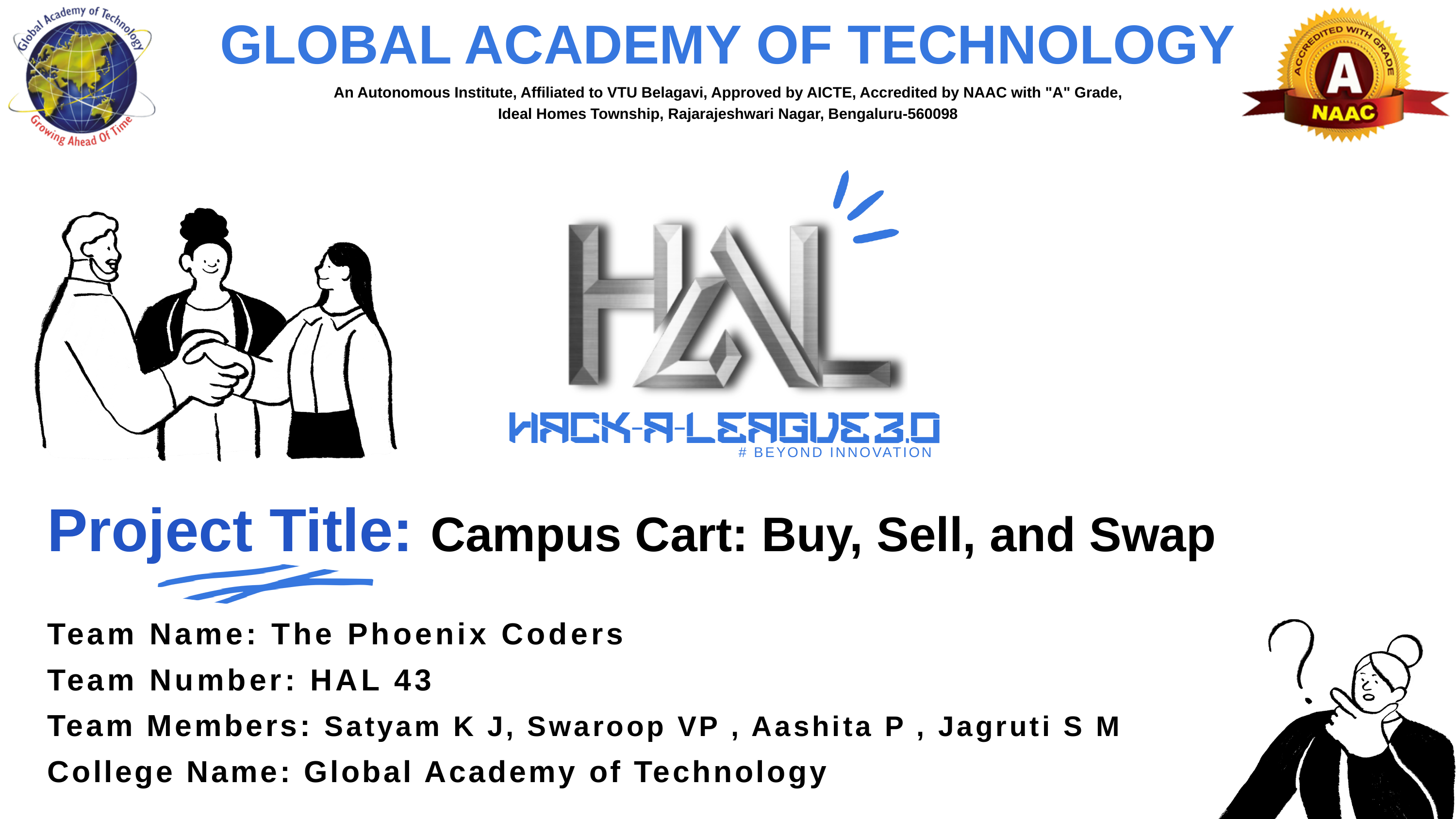

GLOBAL ACADEMY OF TECHNOLOGY
An Autonomous Institute, Affiliated to VTU Belagavi, Approved by AICTE, Accredited by NAAC with "A" Grade, Ideal Homes Township, Rajarajeshwari Nagar, Bengaluru-560098

# BEYOND INNOVATION

Project Title: Campus Cart: Buy, Sell, and Swap

Team Name: The Phoenix Coders
Team Number: HAL 43
Team Members: Satyam K J, Swaroop VP , Aashita P , Jagruti S M
College Name: Global Academy of Technology